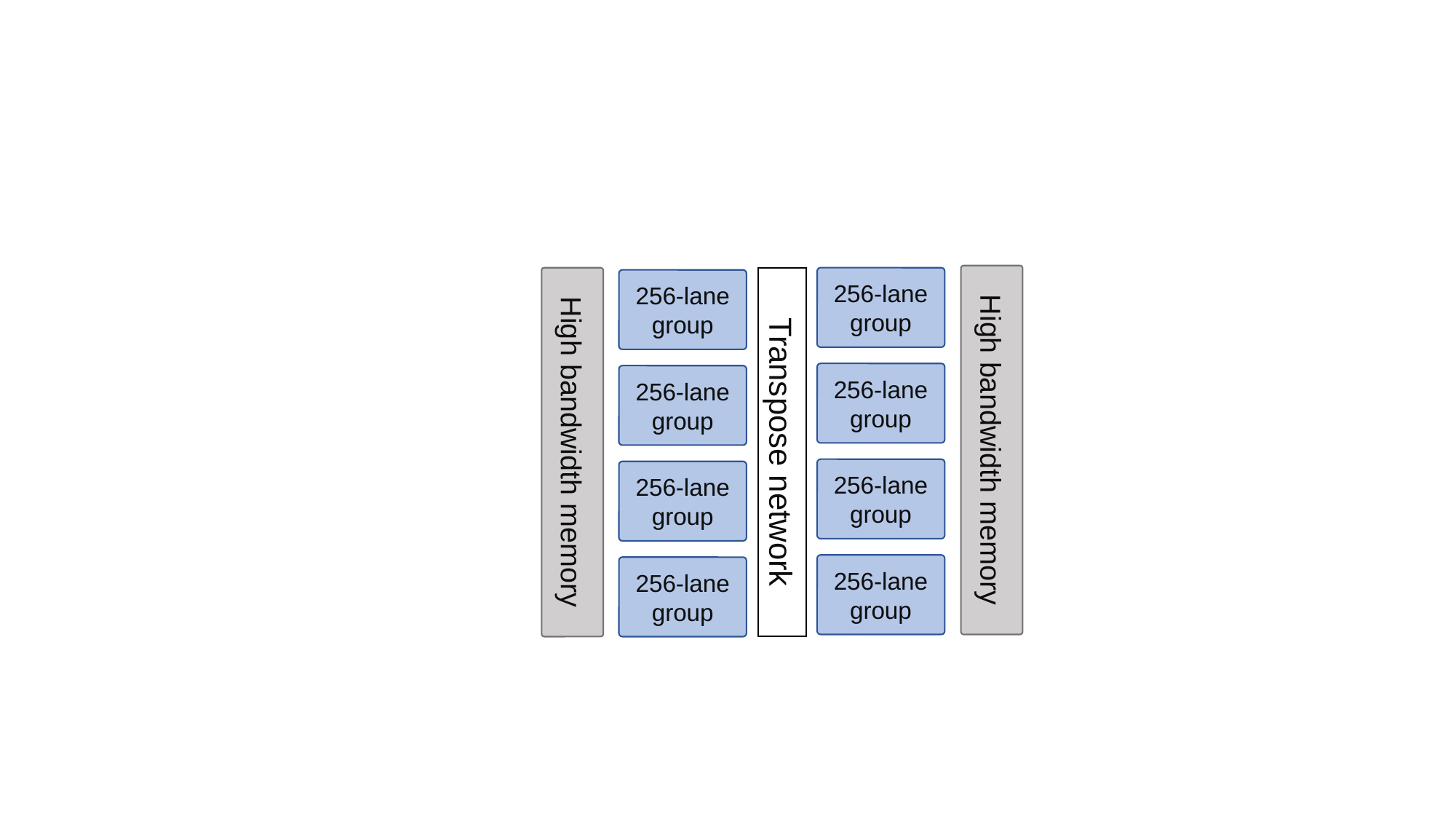

256-lane group
256-lane group
256-lane group
256-lane group
High bandwidth memory
High bandwidth memory
Transpose network
256-lane group
256-lane group
256-lane group
256-lane group